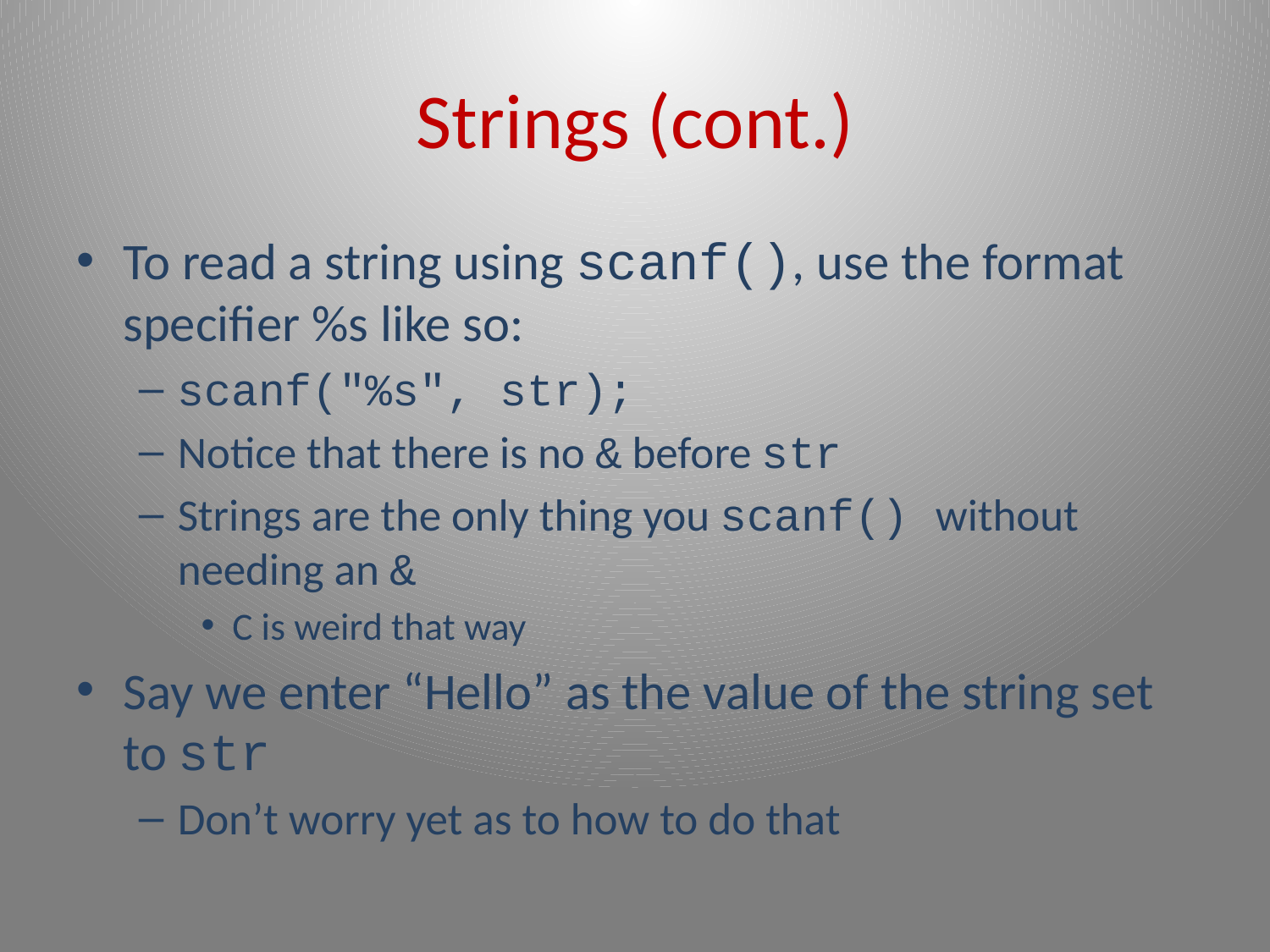

# Strings (cont.)
To read a string using scanf(), use the format specifier %s like so:
scanf("%s", str);
Notice that there is no & before str
Strings are the only thing you scanf() without needing an &
C is weird that way
Say we enter “Hello” as the value of the string set to str
Don’t worry yet as to how to do that